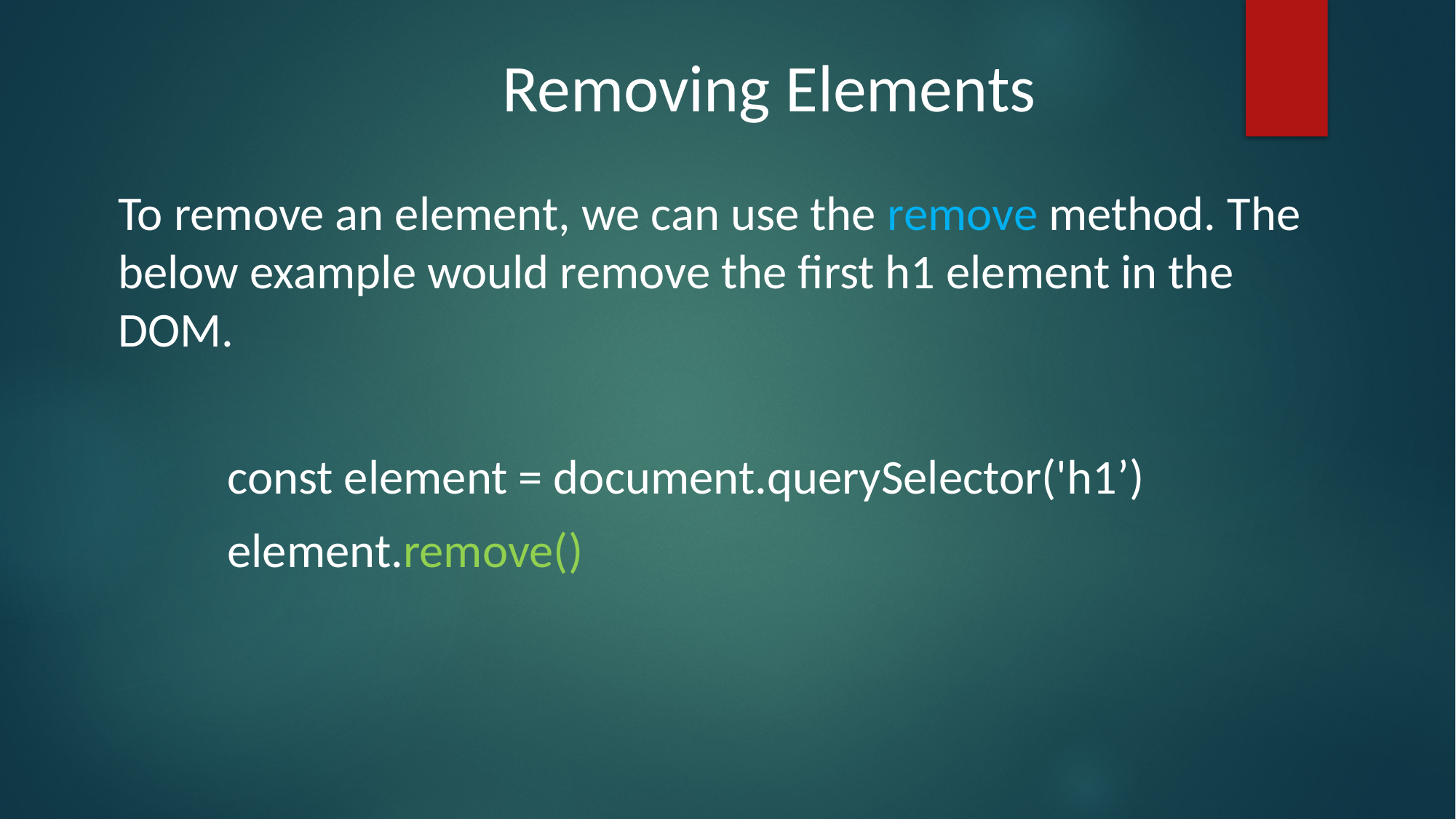

# Removing Elements
To remove an element, we can use the remove method. The below example would remove the first h1 element in the DOM.

	const element = document.querySelector('h1’)
	element.remove()